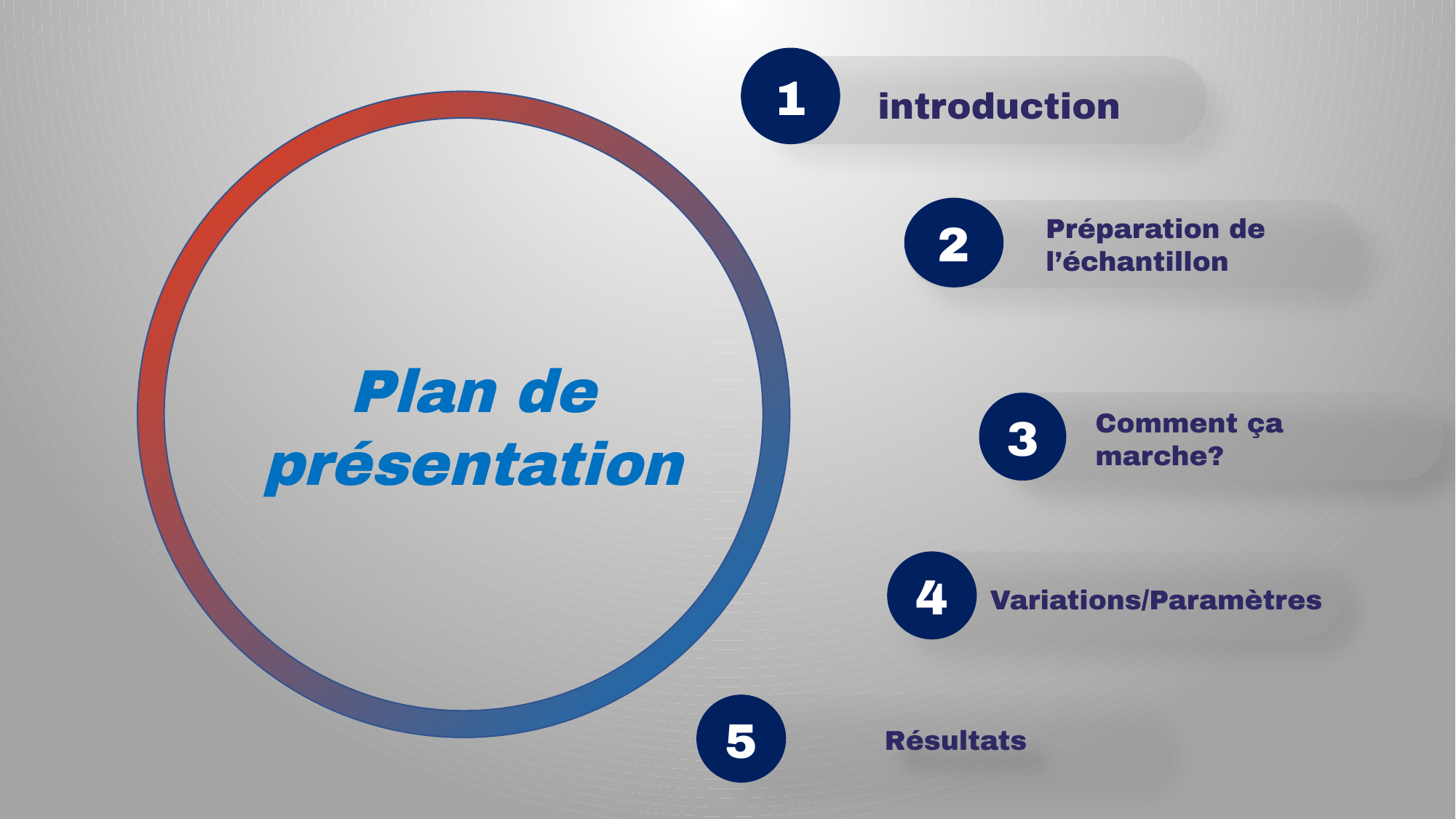

1

introduction

2

Préparation de l’échantillon

Plan de présentation

3
Comment ça marche?

4
Variations/Paramètres

5
     Résultats